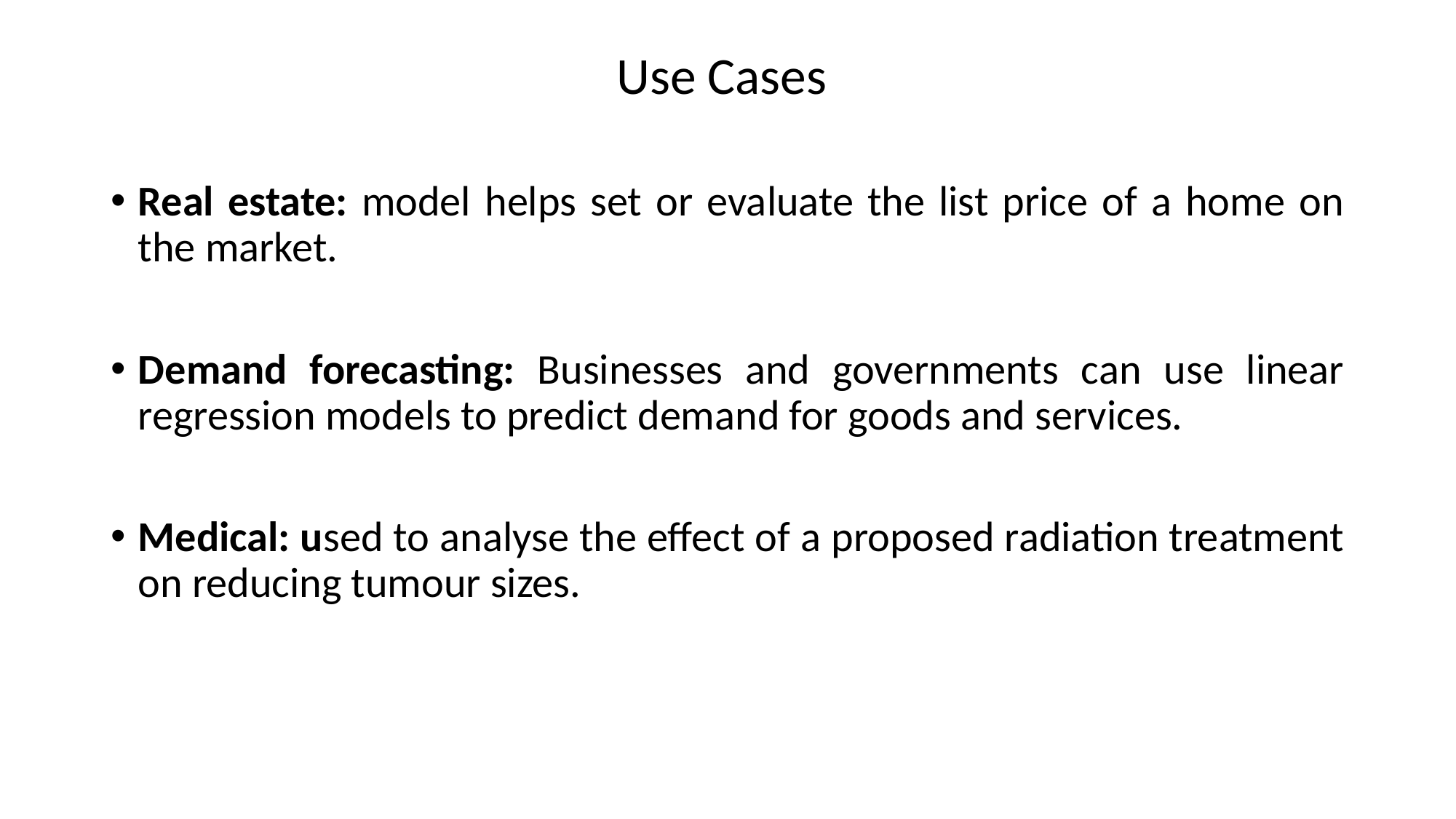

# Use Cases
Real estate: model helps set or evaluate the list price of a home on the market.

Demand forecasting: Businesses and governments can use linear regression models to predict demand for goods and services.

Medical: used to analyse the effect of a proposed radiation treatment on reducing tumour sizes.